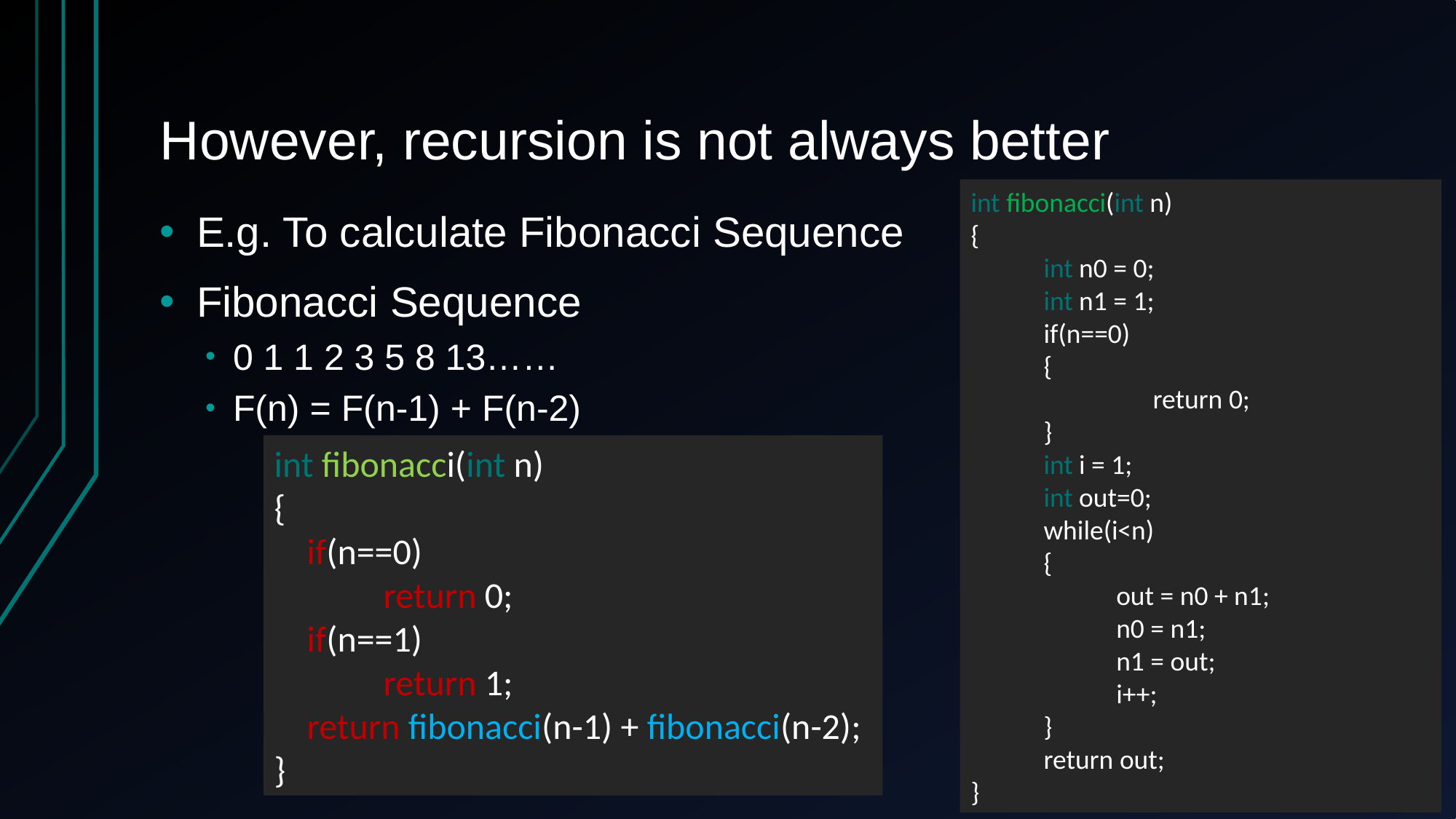

# However, recursion is not always better
int fibonacci(int n)
{
int n0 = 0;
int n1 = 1;
if(n==0)
{
	return 0;
}
int i = 1;
int out=0;
while(i<n)
{
out = n0 + n1;
n0 = n1;
n1 = out;
i++;
}
return out;
}
E.g. To calculate Fibonacci Sequence
Fibonacci Sequence
0 1 1 2 3 5 8 13……
F(n) = F(n-1) + F(n-2)
int fibonacci(int n)
{
    if(n==0)
	return 0;
    if(n==1)
	return 1;
    return fibonacci(n-1) + fibonacci(n-2);
}